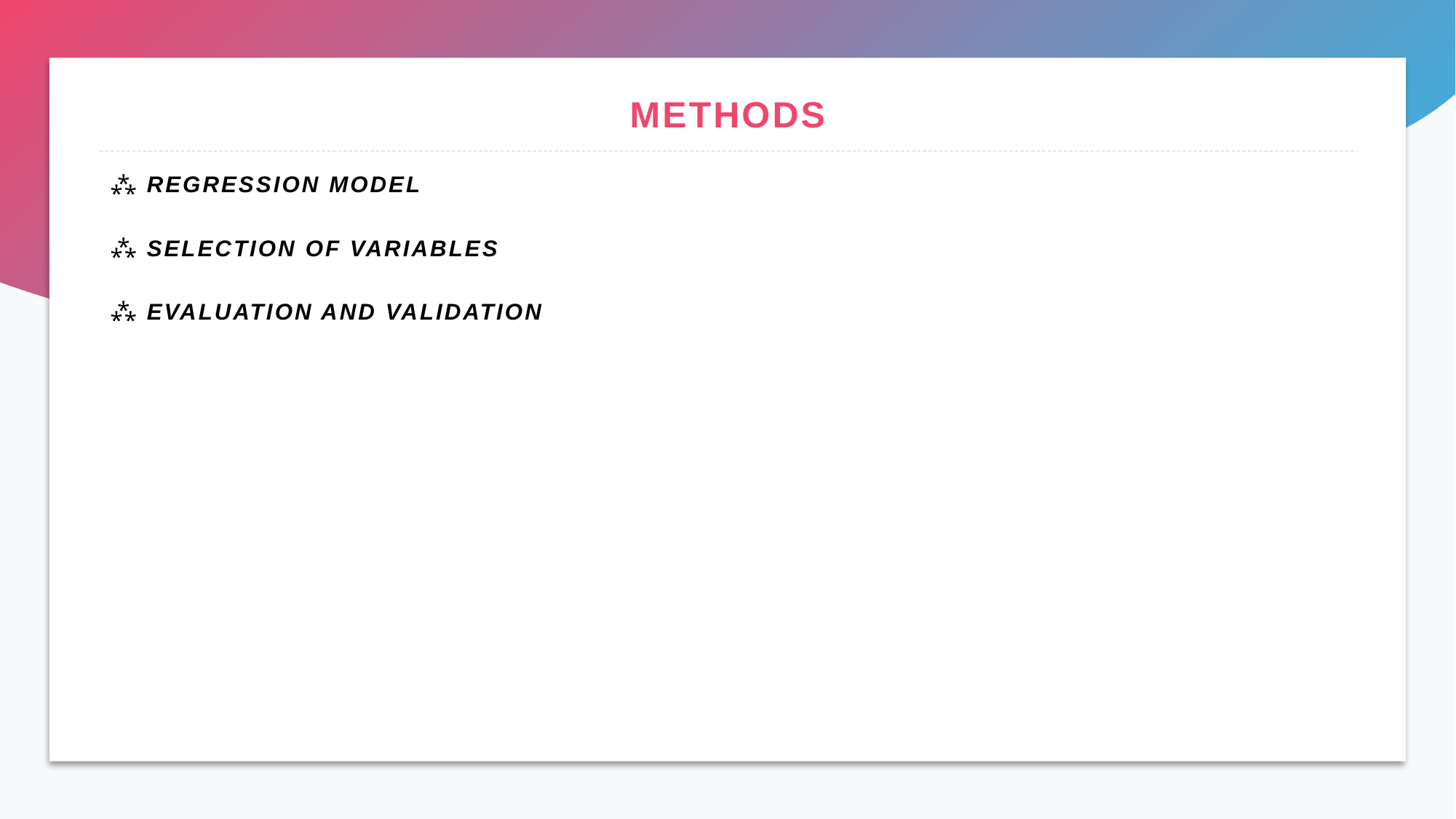

# METHODS
 REGRESSION MODEL
 SELECTION OF VARIABLES
 EVALUATION AND VALIDATION